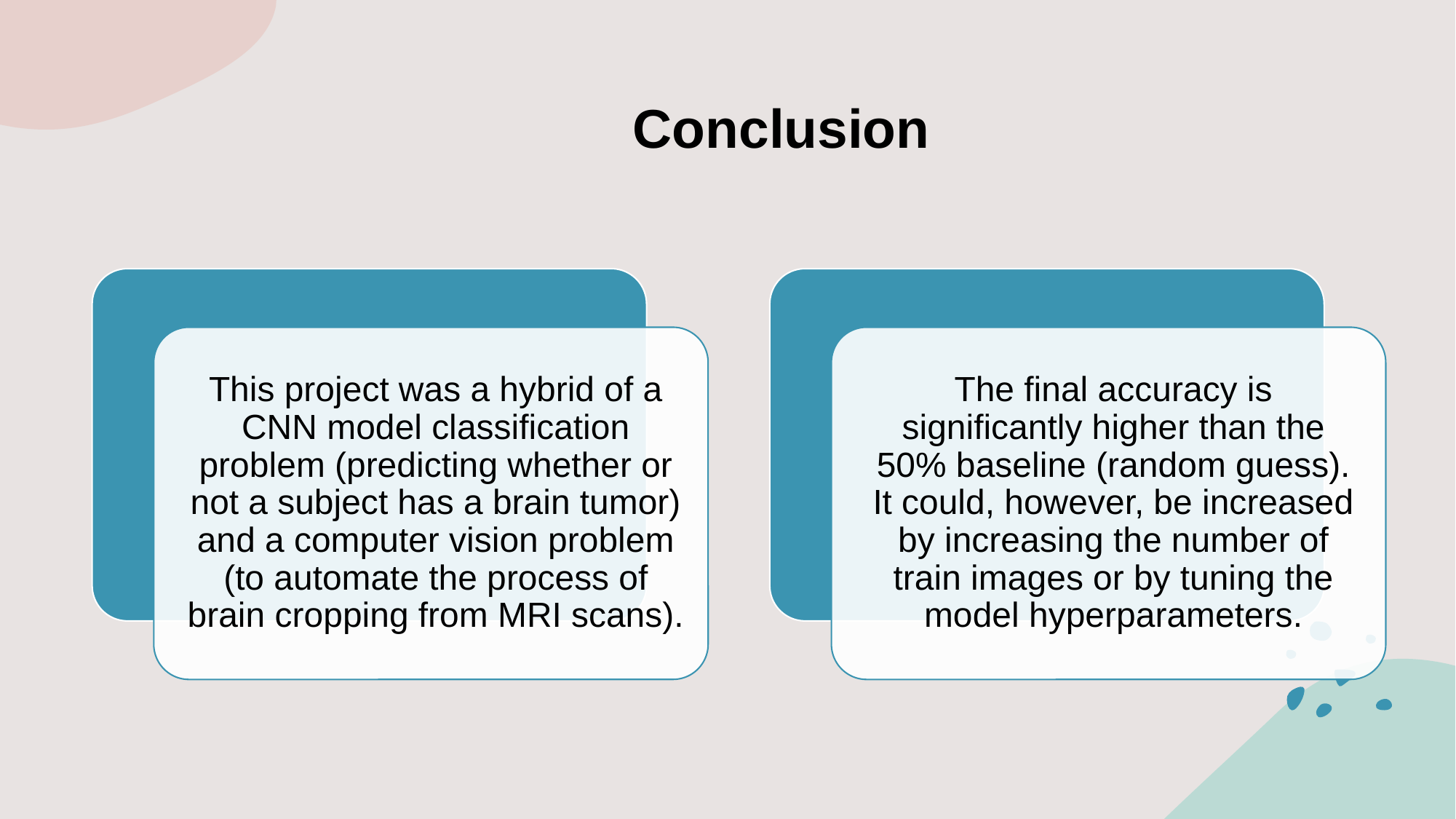

# Conclusion
This project was a hybrid of a CNN model classification problem (predicting whether or not a subject has a brain tumor) and a computer vision problem (to automate the process of brain cropping from MRI scans).
The final accuracy is significantly higher than the 50% baseline (random guess). It could, however, be increased by increasing the number of train images or by tuning the model hyperparameters.